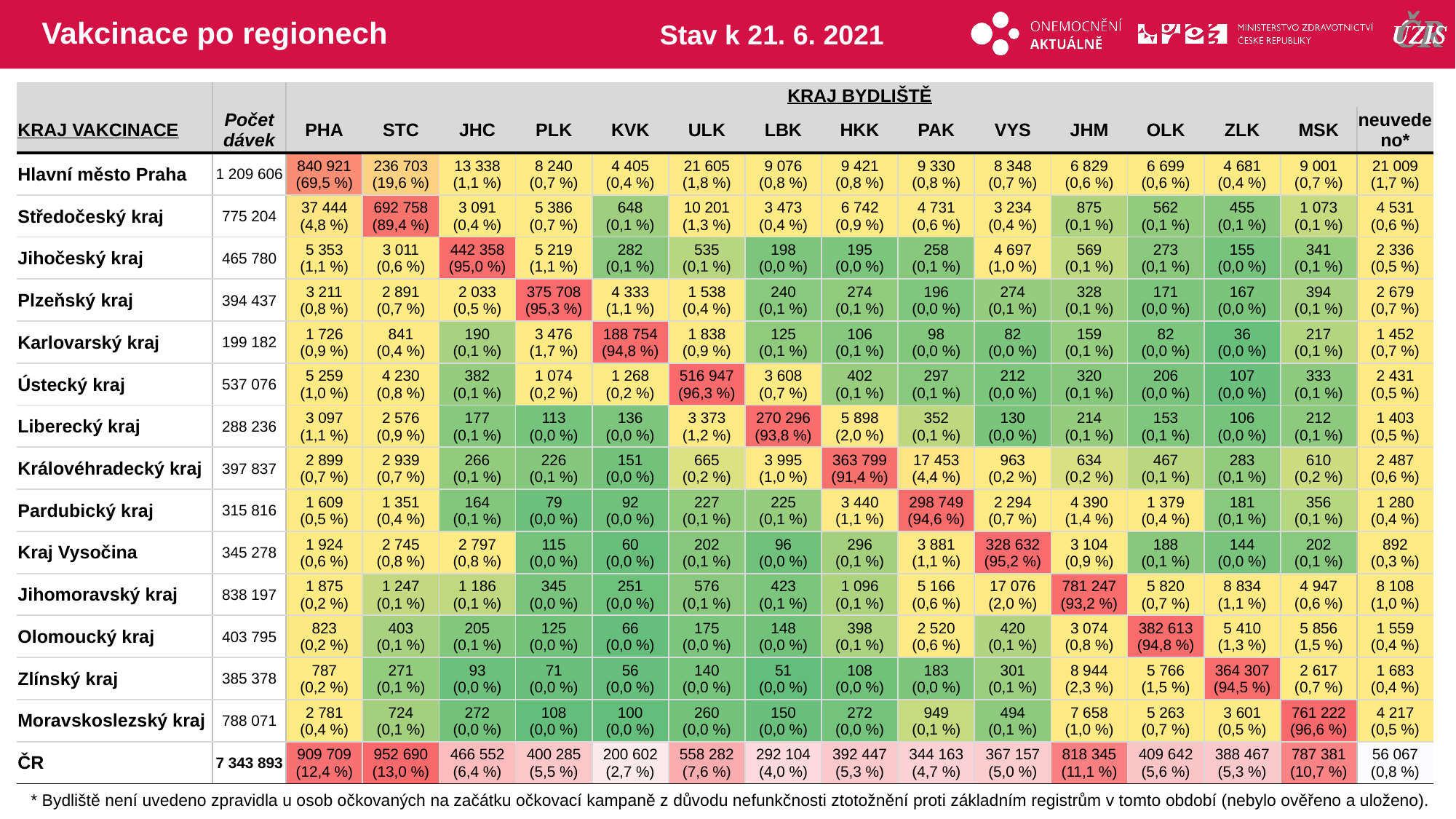

# Vakcinace po regionech
Stav k 21. 6. 2021
|  |  | KRAJ BYDLIŠTĚ |  |  |  |  |  |  |  |  |  |  |  |  |  |  |
| --- | --- | --- | --- | --- | --- | --- | --- | --- | --- | --- | --- | --- | --- | --- | --- | --- |
| KRAJ VAKCINACE | Počet dávek | PHA | STC | JHC | PLK | KVK | ULK | LBK | HKK | PAK | VYS | JHM | OLK | ZLK | MSK | neuvedeno\* |
| Hlavní město Praha | 1 209 606 | 840 921 (69,5 %) | 236 703 (19,6 %) | 13 338 (1,1 %) | 8 240 (0,7 %) | 4 405 (0,4 %) | 21 605 (1,8 %) | 9 076 (0,8 %) | 9 421 (0,8 %) | 9 330 (0,8 %) | 8 348 (0,7 %) | 6 829 (0,6 %) | 6 699 (0,6 %) | 4 681 (0,4 %) | 9 001 (0,7 %) | 21 009 (1,7 %) |
| Středočeský kraj | 775 204 | 37 444 (4,8 %) | 692 758 (89,4 %) | 3 091 (0,4 %) | 5 386 (0,7 %) | 648 (0,1 %) | 10 201 (1,3 %) | 3 473 (0,4 %) | 6 742 (0,9 %) | 4 731 (0,6 %) | 3 234 (0,4 %) | 875 (0,1 %) | 562 (0,1 %) | 455 (0,1 %) | 1 073 (0,1 %) | 4 531 (0,6 %) |
| Jihočeský kraj | 465 780 | 5 353 (1,1 %) | 3 011 (0,6 %) | 442 358 (95,0 %) | 5 219 (1,1 %) | 282 (0,1 %) | 535 (0,1 %) | 198 (0,0 %) | 195 (0,0 %) | 258 (0,1 %) | 4 697 (1,0 %) | 569 (0,1 %) | 273 (0,1 %) | 155 (0,0 %) | 341 (0,1 %) | 2 336 (0,5 %) |
| Plzeňský kraj | 394 437 | 3 211 (0,8 %) | 2 891 (0,7 %) | 2 033 (0,5 %) | 375 708 (95,3 %) | 4 333 (1,1 %) | 1 538 (0,4 %) | 240 (0,1 %) | 274 (0,1 %) | 196 (0,0 %) | 274 (0,1 %) | 328 (0,1 %) | 171 (0,0 %) | 167 (0,0 %) | 394 (0,1 %) | 2 679 (0,7 %) |
| Karlovarský kraj | 199 182 | 1 726 (0,9 %) | 841 (0,4 %) | 190 (0,1 %) | 3 476 (1,7 %) | 188 754 (94,8 %) | 1 838 (0,9 %) | 125 (0,1 %) | 106 (0,1 %) | 98 (0,0 %) | 82 (0,0 %) | 159 (0,1 %) | 82 (0,0 %) | 36 (0,0 %) | 217 (0,1 %) | 1 452 (0,7 %) |
| Ústecký kraj | 537 076 | 5 259 (1,0 %) | 4 230 (0,8 %) | 382 (0,1 %) | 1 074 (0,2 %) | 1 268 (0,2 %) | 516 947 (96,3 %) | 3 608 (0,7 %) | 402 (0,1 %) | 297 (0,1 %) | 212 (0,0 %) | 320 (0,1 %) | 206 (0,0 %) | 107 (0,0 %) | 333 (0,1 %) | 2 431 (0,5 %) |
| Liberecký kraj | 288 236 | 3 097 (1,1 %) | 2 576 (0,9 %) | 177 (0,1 %) | 113 (0,0 %) | 136 (0,0 %) | 3 373 (1,2 %) | 270 296 (93,8 %) | 5 898 (2,0 %) | 352 (0,1 %) | 130 (0,0 %) | 214 (0,1 %) | 153 (0,1 %) | 106 (0,0 %) | 212 (0,1 %) | 1 403 (0,5 %) |
| Královéhradecký kraj | 397 837 | 2 899 (0,7 %) | 2 939 (0,7 %) | 266 (0,1 %) | 226 (0,1 %) | 151 (0,0 %) | 665 (0,2 %) | 3 995 (1,0 %) | 363 799 (91,4 %) | 17 453 (4,4 %) | 963 (0,2 %) | 634 (0,2 %) | 467 (0,1 %) | 283 (0,1 %) | 610 (0,2 %) | 2 487 (0,6 %) |
| Pardubický kraj | 315 816 | 1 609 (0,5 %) | 1 351 (0,4 %) | 164 (0,1 %) | 79 (0,0 %) | 92 (0,0 %) | 227 (0,1 %) | 225 (0,1 %) | 3 440 (1,1 %) | 298 749 (94,6 %) | 2 294 (0,7 %) | 4 390 (1,4 %) | 1 379 (0,4 %) | 181 (0,1 %) | 356 (0,1 %) | 1 280 (0,4 %) |
| Kraj Vysočina | 345 278 | 1 924 (0,6 %) | 2 745 (0,8 %) | 2 797 (0,8 %) | 115 (0,0 %) | 60 (0,0 %) | 202 (0,1 %) | 96 (0,0 %) | 296 (0,1 %) | 3 881 (1,1 %) | 328 632 (95,2 %) | 3 104 (0,9 %) | 188 (0,1 %) | 144 (0,0 %) | 202 (0,1 %) | 892 (0,3 %) |
| Jihomoravský kraj | 838 197 | 1 875 (0,2 %) | 1 247 (0,1 %) | 1 186 (0,1 %) | 345 (0,0 %) | 251 (0,0 %) | 576 (0,1 %) | 423 (0,1 %) | 1 096 (0,1 %) | 5 166 (0,6 %) | 17 076 (2,0 %) | 781 247 (93,2 %) | 5 820 (0,7 %) | 8 834 (1,1 %) | 4 947 (0,6 %) | 8 108 (1,0 %) |
| Olomoucký kraj | 403 795 | 823 (0,2 %) | 403 (0,1 %) | 205 (0,1 %) | 125 (0,0 %) | 66 (0,0 %) | 175 (0,0 %) | 148 (0,0 %) | 398 (0,1 %) | 2 520 (0,6 %) | 420 (0,1 %) | 3 074 (0,8 %) | 382 613 (94,8 %) | 5 410 (1,3 %) | 5 856 (1,5 %) | 1 559 (0,4 %) |
| Zlínský kraj | 385 378 | 787 (0,2 %) | 271 (0,1 %) | 93 (0,0 %) | 71 (0,0 %) | 56 (0,0 %) | 140 (0,0 %) | 51 (0,0 %) | 108 (0,0 %) | 183 (0,0 %) | 301 (0,1 %) | 8 944 (2,3 %) | 5 766 (1,5 %) | 364 307 (94,5 %) | 2 617 (0,7 %) | 1 683 (0,4 %) |
| Moravskoslezský kraj | 788 071 | 2 781 (0,4 %) | 724 (0,1 %) | 272 (0,0 %) | 108 (0,0 %) | 100 (0,0 %) | 260 (0,0 %) | 150 (0,0 %) | 272 (0,0 %) | 949 (0,1 %) | 494 (0,1 %) | 7 658 (1,0 %) | 5 263 (0,7 %) | 3 601 (0,5 %) | 761 222 (96,6 %) | 4 217 (0,5 %) |
| ČR | 7 343 893 | 909 709 (12,4 %) | 952 690 (13,0 %) | 466 552 (6,4 %) | 400 285 (5,5 %) | 200 602 (2,7 %) | 558 282 (7,6 %) | 292 104 (4,0 %) | 392 447 (5,3 %) | 344 163 (4,7 %) | 367 157 (5,0 %) | 818 345 (11,1 %) | 409 642 (5,6 %) | 388 467 (5,3 %) | 787 381 (10,7 %) | 56 067 (0,8 %) |
|  |  |  |  |  |  |  |  |  |  |  |  |  |  |  |
| --- | --- | --- | --- | --- | --- | --- | --- | --- | --- | --- | --- | --- | --- | --- |
|  |  |  |  |  |  |  |  |  |  |  |  |  |  |  |
|  |  |  |  |  |  |  |  |  |  |  |  |  |  |  |
|  |  |  |  |  |  |  |  |  |  |  |  |  |  |  |
|  |  |  |  |  |  |  |  |  |  |  |  |  |  |  |
|  |  |  |  |  |  |  |  |  |  |  |  |  |  |  |
|  |  |  |  |  |  |  |  |  |  |  |  |  |  |  |
|  |  |  |  |  |  |  |  |  |  |  |  |  |  |  |
|  |  |  |  |  |  |  |  |  |  |  |  |  |  |  |
|  |  |  |  |  |  |  |  |  |  |  |  |  |  |  |
|  |  |  |  |  |  |  |  |  |  |  |  |  |  |  |
|  |  |  |  |  |  |  |  |  |  |  |  |  |  |  |
|  |  |  |  |  |  |  |  |  |  |  |  |  |  |  |
|  |  |  |  |  |  |  |  |  |  |  |  |  |  |  |
|  |  |  |  |  |  |  |  |  |  |  |  |  |  |  |
* Bydliště není uvedeno zpravidla u osob očkovaných na začátku očkovací kampaně z důvodu nefunkčnosti ztotožnění proti základním registrům v tomto období (nebylo ověřeno a uloženo).